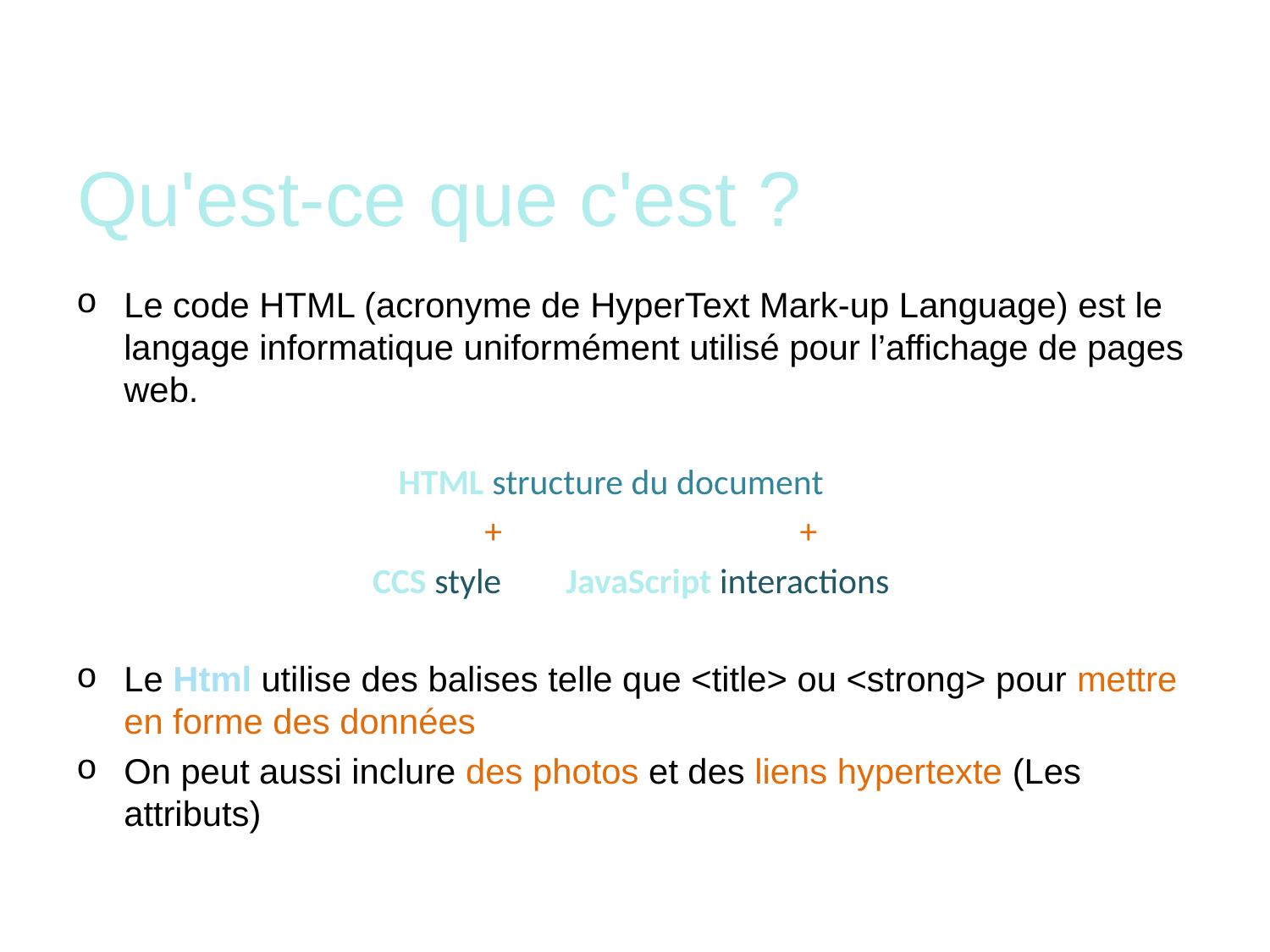

# Qu'est-ce que c'est ?
Le code HTML (acronyme de HyperText Mark-up Language) est le langage informatique uniformément utilisé pour l’affichage de pages web.
HTML structure du document
    +                                     +
CCS style        JavaScript interactions

Le Html utilise des balises telle que <title> ou <strong> pour mettre en forme des données
On peut aussi inclure des photos et des liens hypertexte (Les attributs)